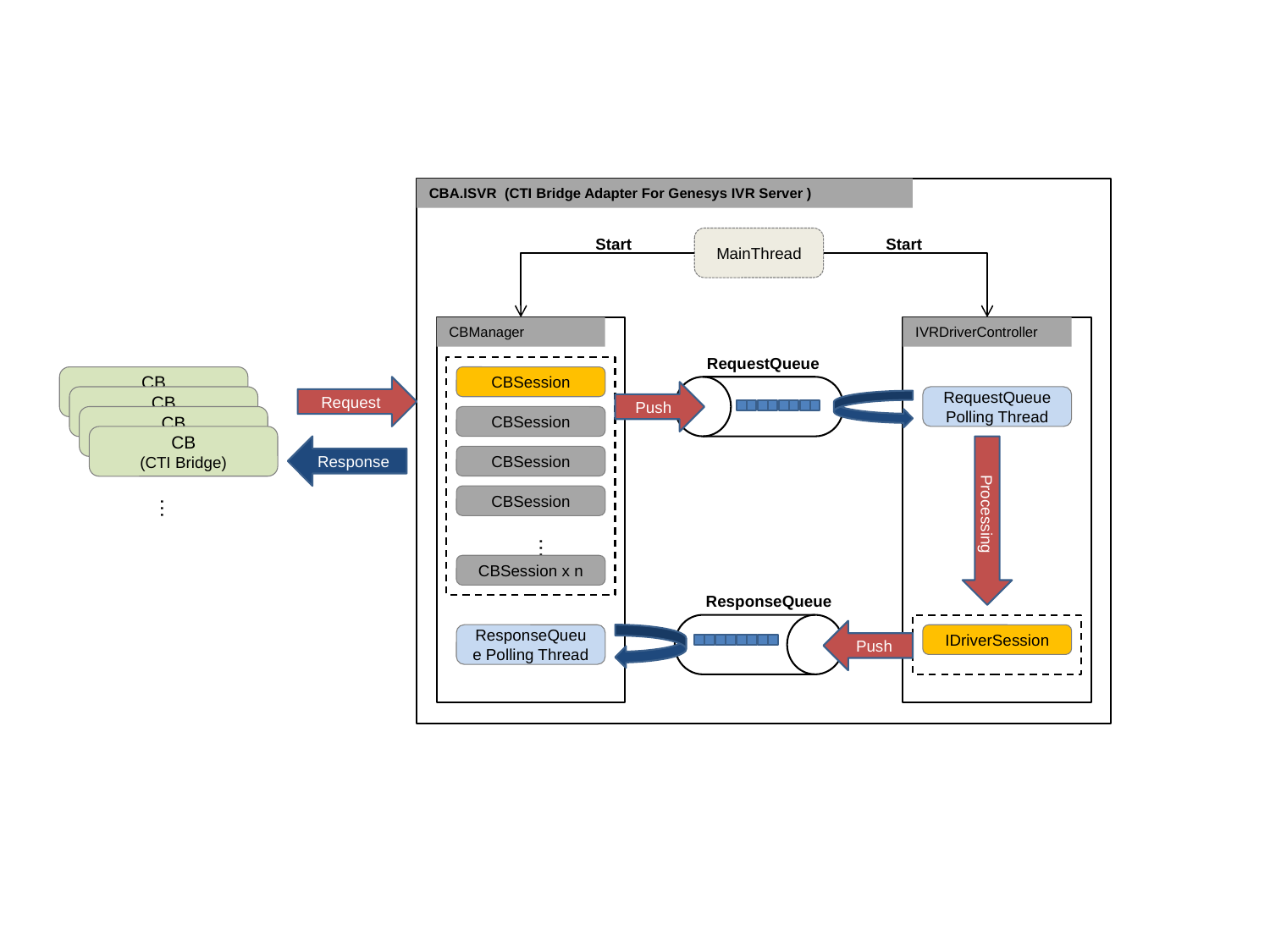

CBA.ISVR  (CTI Bridge Adapter For Genesys IVR Server )
Start
MainThread
Start

CBManager

IVRDriverController
RequestQueue

CB
(Transaction Bridge)
CB
(Transaction Bridge)
CB
(Transaction Bridge)
CB
(CTI Bridge)
CBSession

Request
Push
RequestQueue Polling Thread

CBSession
Response
CBSession
…
CBSession
Processing
…
CBSession x n
ResponseQueue

Push
ResponseQueue Polling Thread
IDriverSession